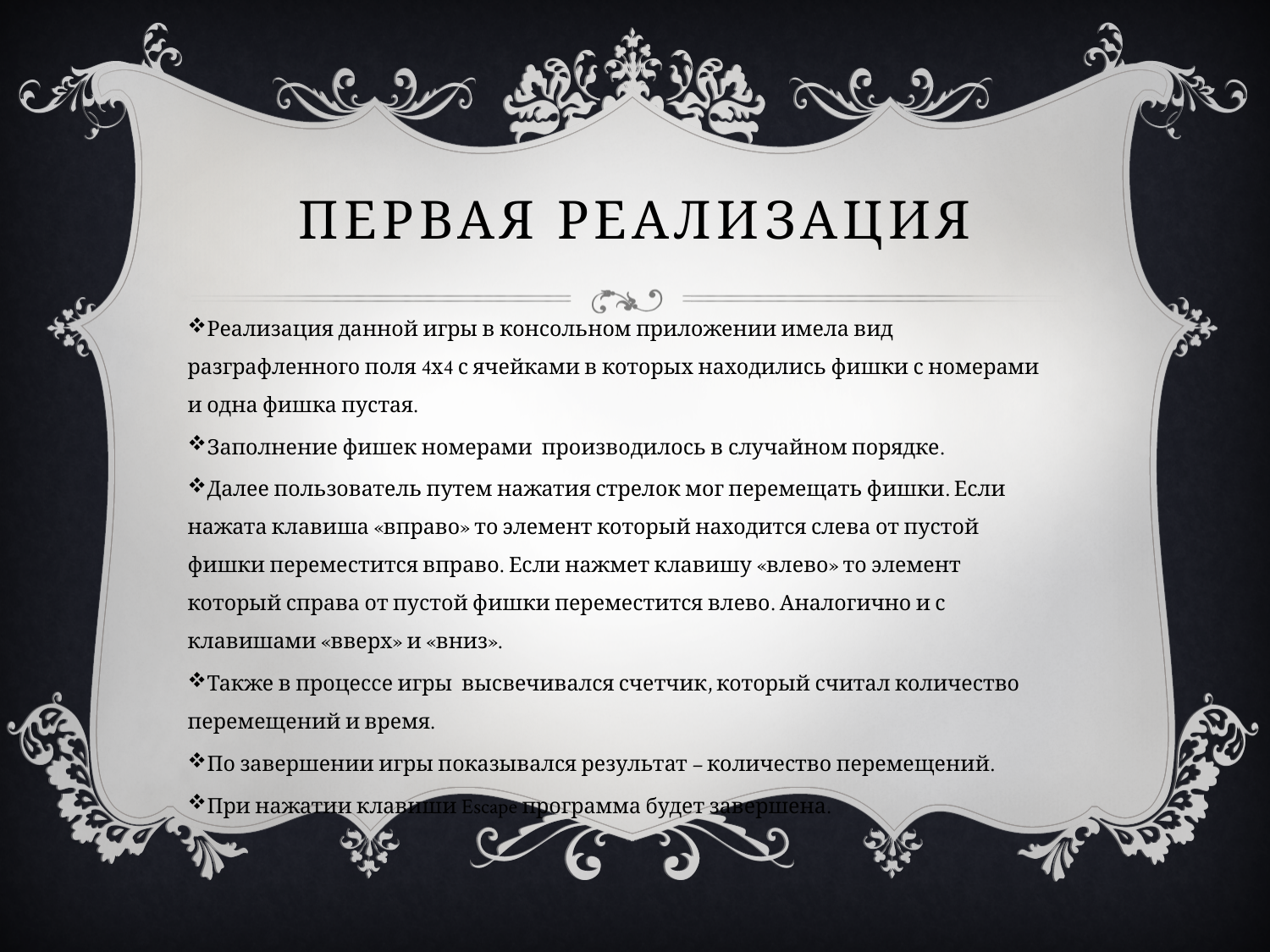

# Первая реализация
Реализация данной игры в консольном приложении имела вид разграфленного поля 4х4 с ячейками в которых находились фишки с номерами и одна фишка пустая.
Заполнение фишек номерами  производилось в случайном порядке.
Далее пользователь путем нажатия стрелок мог перемещать фишки. Если нажата клавиша «вправо» то элемент который находится слева от пустой фишки переместится вправо. Если нажмет клавишу «влево» то элемент который справа от пустой фишки переместится влево. Аналогично и с клавишами «вверх» и «вниз».
Также в процессе игры  высвечивался счетчик, который считал количество перемещений и время.
По завершении игры показывался результат – количество перемещений.
При нажатии клавиши Escape программа будет завершена.